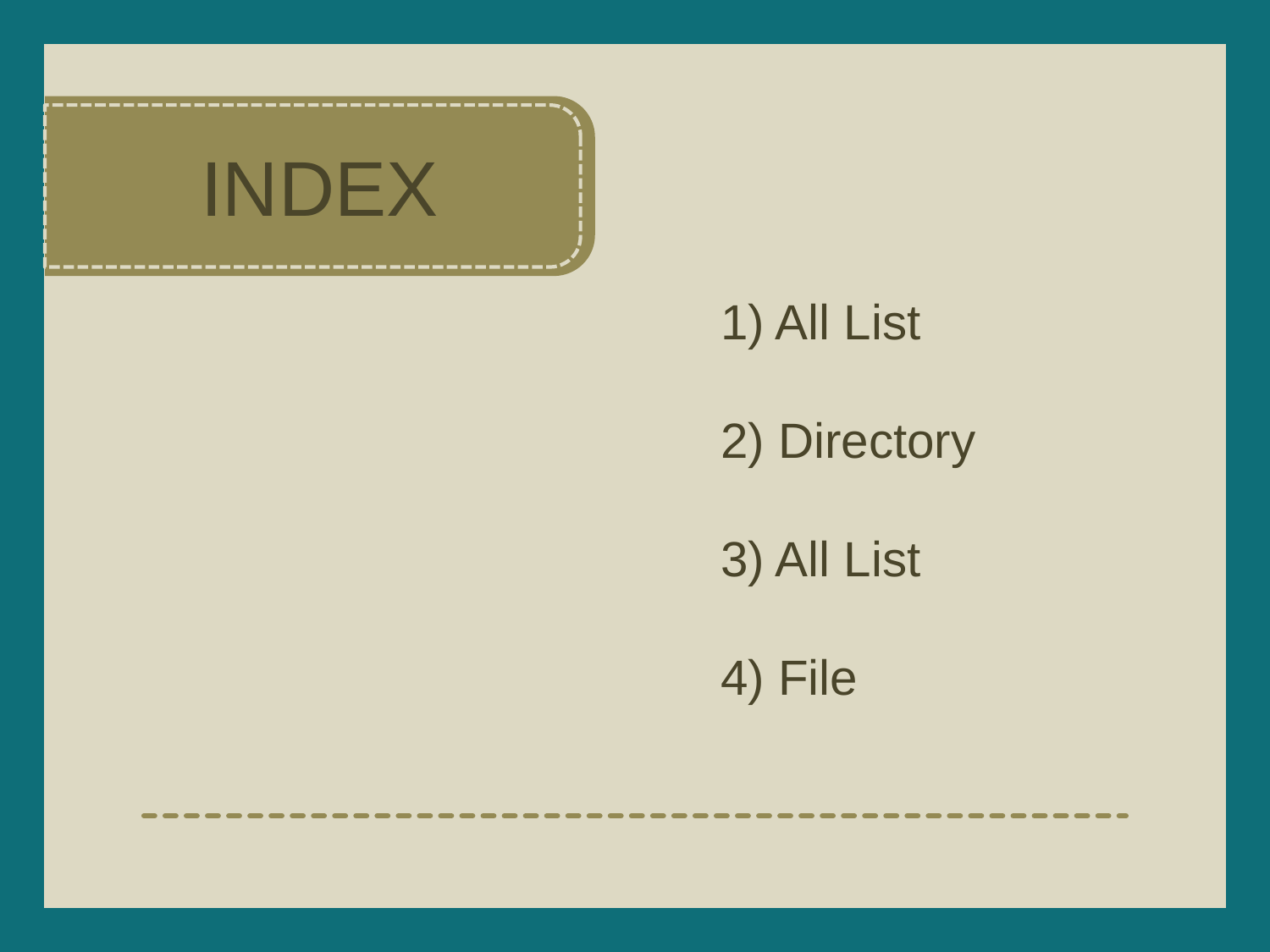

INDEX
1) All List

2) Directory

3) All List

4) File